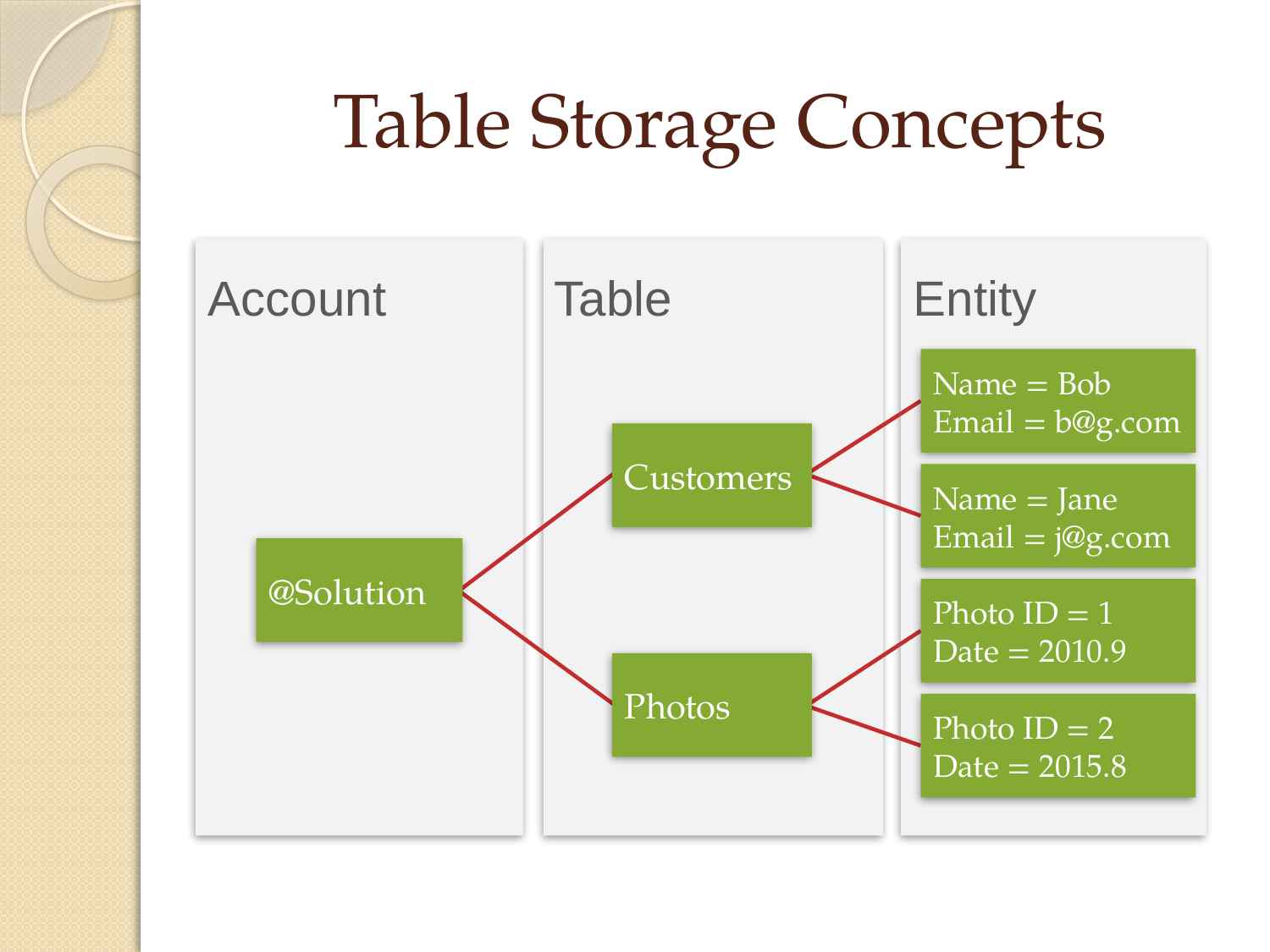

# Table Storage Concepts

Entity

Account
Table

Name = Bob
Email = b@g.com
Customers
Name = Jane
Email = j@g.com
@Solution
Photo ID = 1
Date = 2010.9
Photos
Photo ID = 2
Date = 2015.8